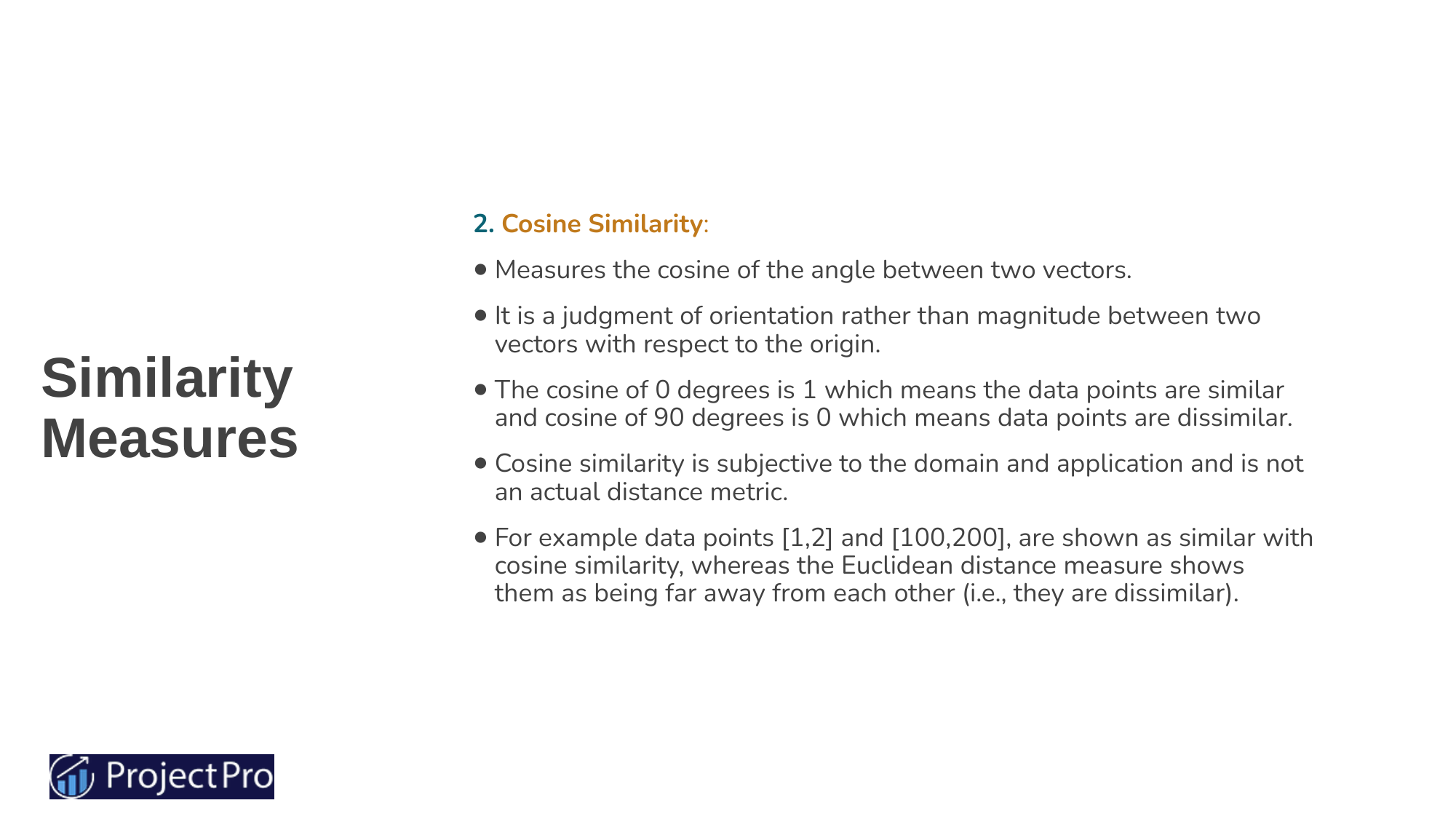

2. Cosine Similarity:
Measures the cosine of the angle between two vectors.
It is a judgment of orientation rather than magnitude between two vectors with respect to the origin.
The cosine of 0 degrees is 1 which means the data points are similar and cosine of 90 degrees is 0 which means data points are dissimilar.
Cosine similarity is subjective to the domain and application and is not an actual distance metric.
For example data points [1,2] and [100,200], are shown as similar with cosine similarity, whereas the Euclidean distance measure shows them as being far away from each other (i.e., they are dissimilar).
# Similarity Measures